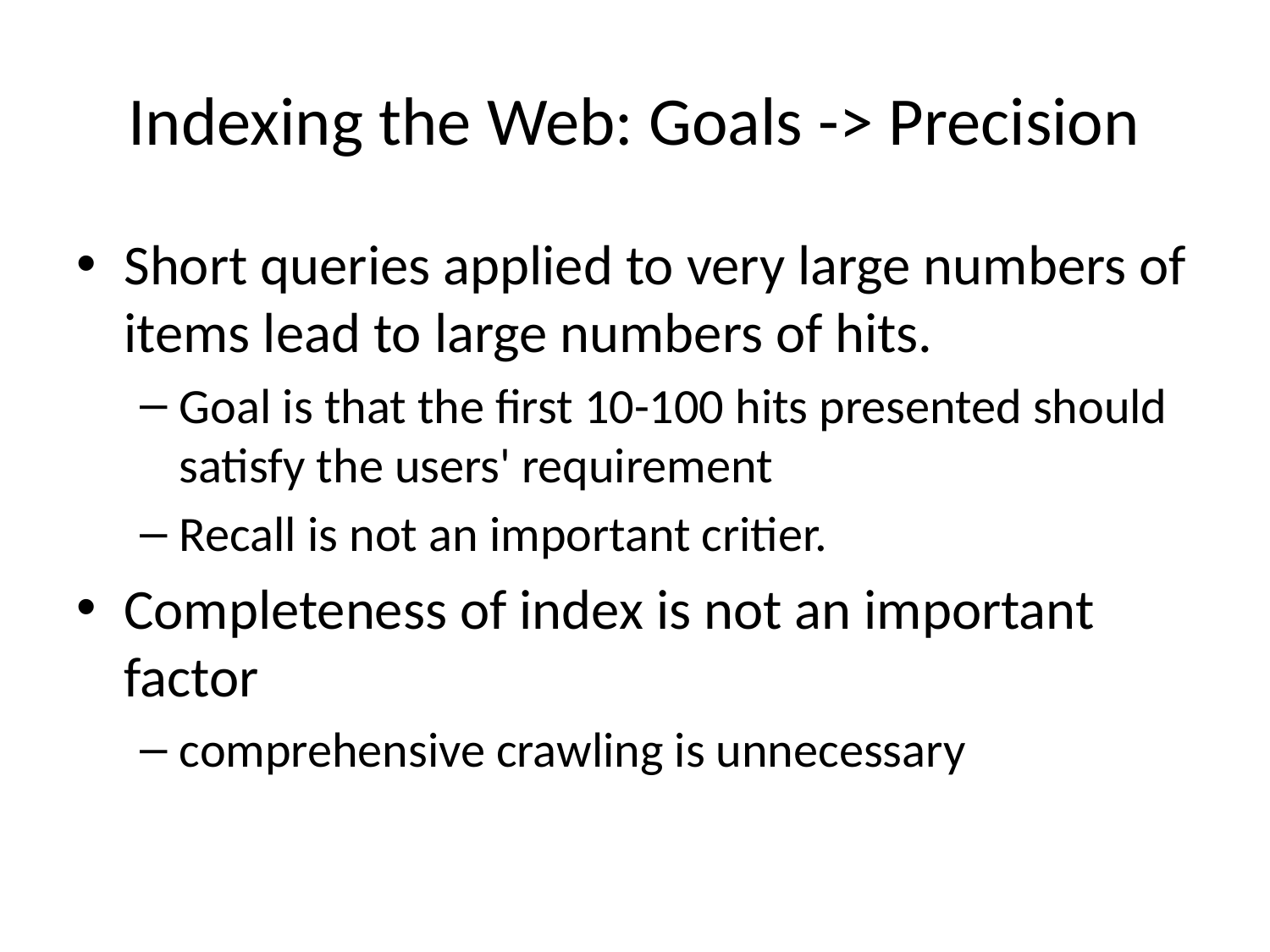

# Indexing the Web: Goals -> Precision
Short queries applied to very large numbers of items lead to large numbers of hits.
Goal is that the first 10-100 hits presented should satisfy the users' requirement
Recall is not an important critier.
Completeness of index is not an important factor
comprehensive crawling is unnecessary